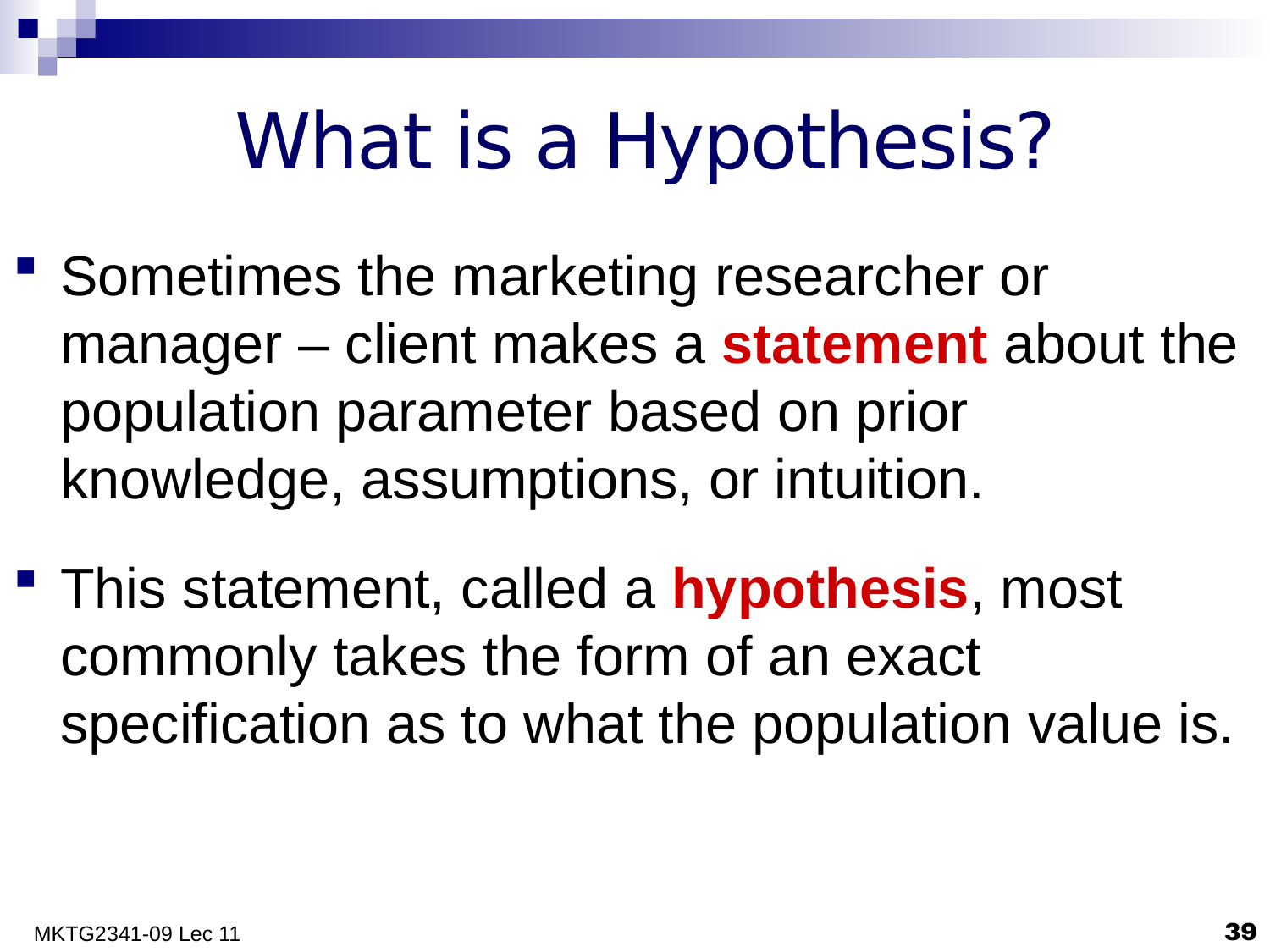

# What is a Hypothesis?
Sometimes the marketing researcher or manager – client makes a statement about the population parameter based on prior knowledge, assumptions, or intuition.
This statement, called a hypothesis, most commonly takes the form of an exact specification as to what the population value is.
MKTG2341-09 Lec 11
39